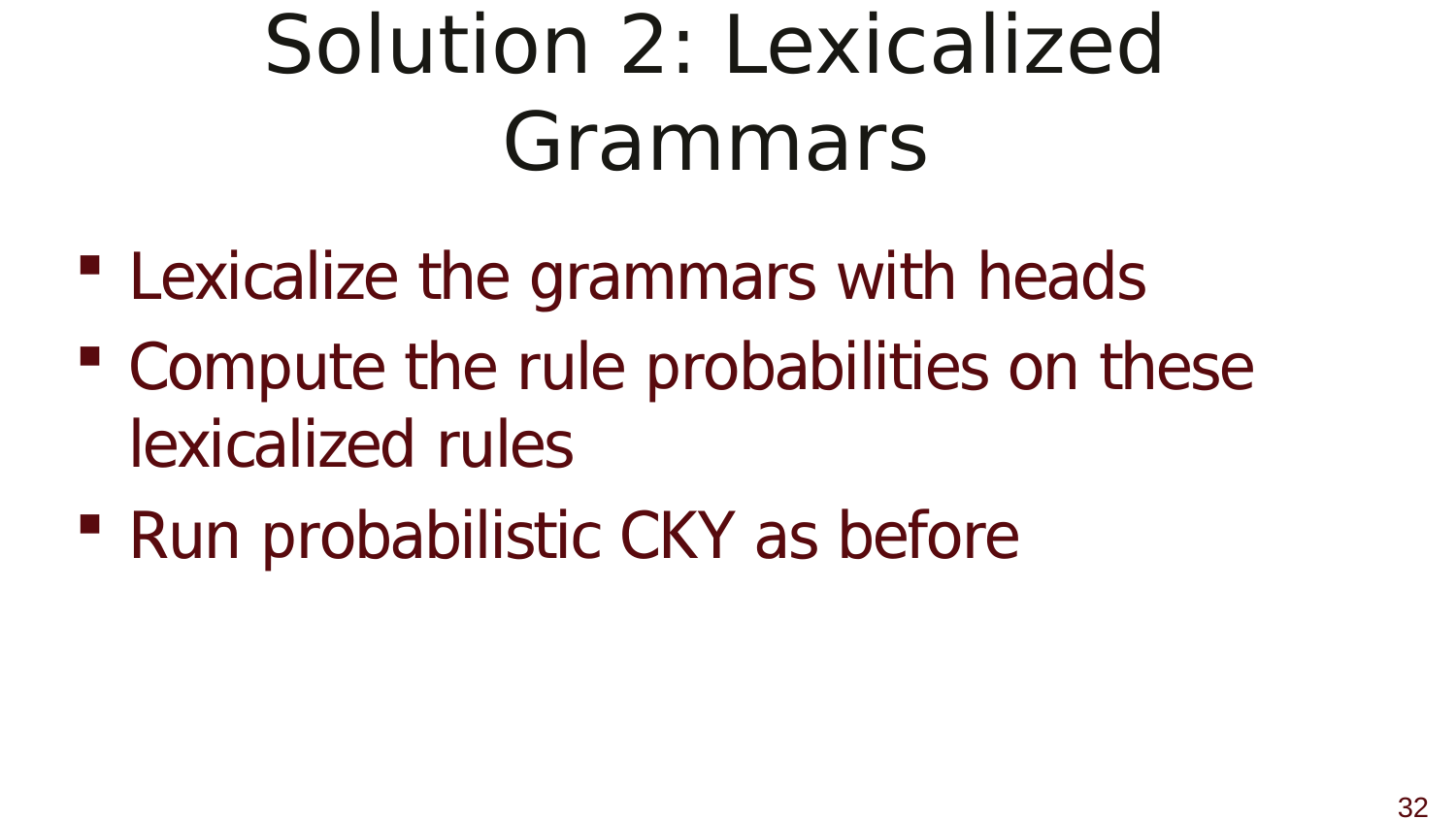

# Solution 2: Lexicalized Grammars
Lexicalize the grammars with heads
Compute the rule probabilities on these lexicalized rules
Run probabilistic CKY as before
32